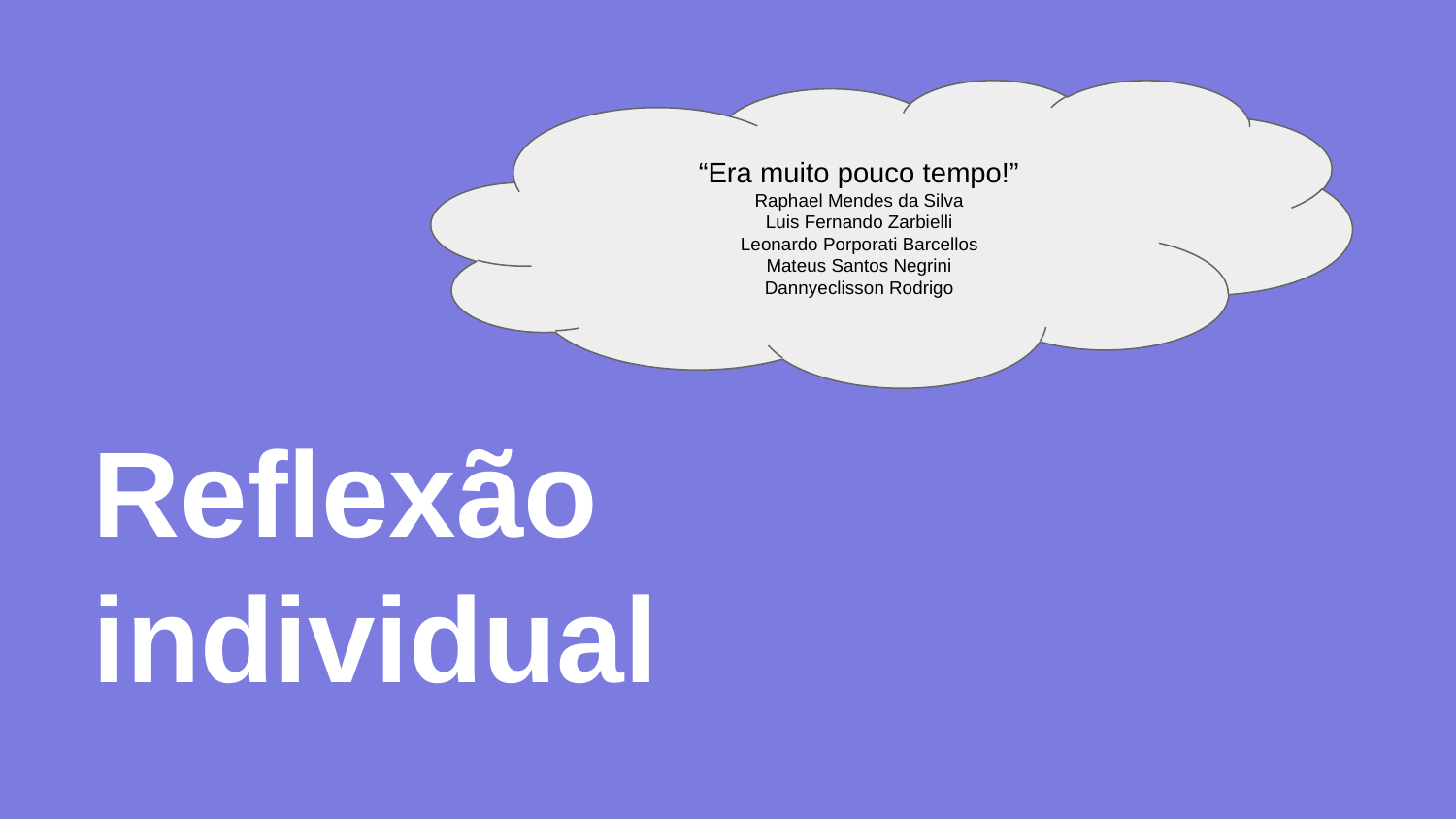

“Era muito pouco tempo!”
Raphael Mendes da Silva
Luis Fernando Zarbielli
Leonardo Porporati Barcellos
Mateus Santos Negrini
Dannyeclisson Rodrigo
# Reflexão individual